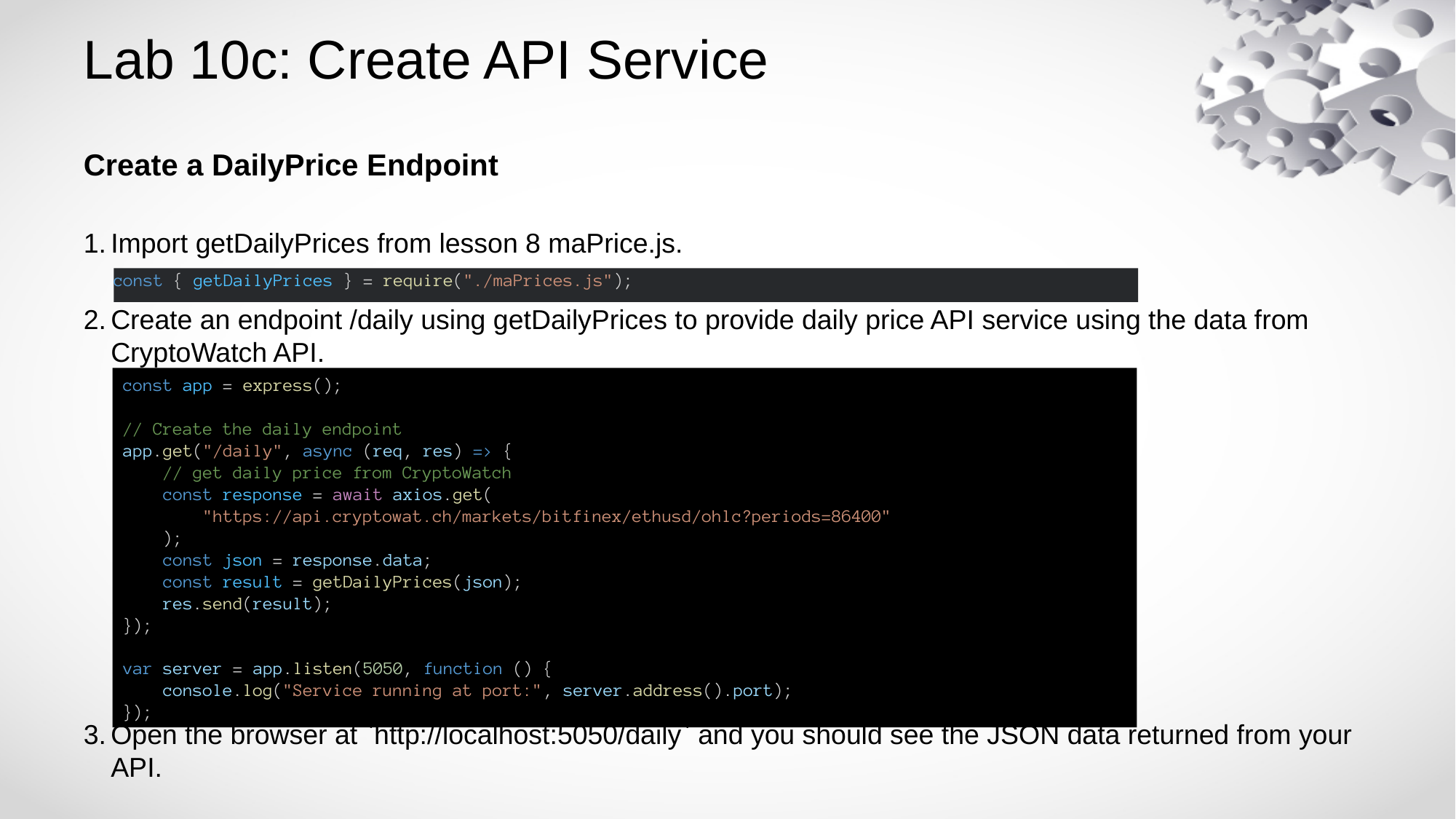

# Lab 10c: Create API Service
Create a DailyPrice Endpoint

Import getDailyPrices from lesson 8 maPrice.js.

Create an endpoint /daily using getDailyPrices to provide daily price API service using the data from CryptoWatch API.

Open the browser at `http://localhost:5050/daily` and you should see the JSON data returned from your API.
const { getDailyPrices } = require("./maPrices.js");
const app = express();
// Create the daily endpoint
app.get("/daily", async (req, res) => {
    // get daily price from CryptoWatch
    const response = await axios.get(
        "https://api.cryptowat.ch/markets/bitfinex/ethusd/ohlc?periods=86400"
    );
    const json = response.data;
    const result = getDailyPrices(json);
    res.send(result);
});
var server = app.listen(5050, function () {
    console.log("Service running at port:", server.address().port);
});